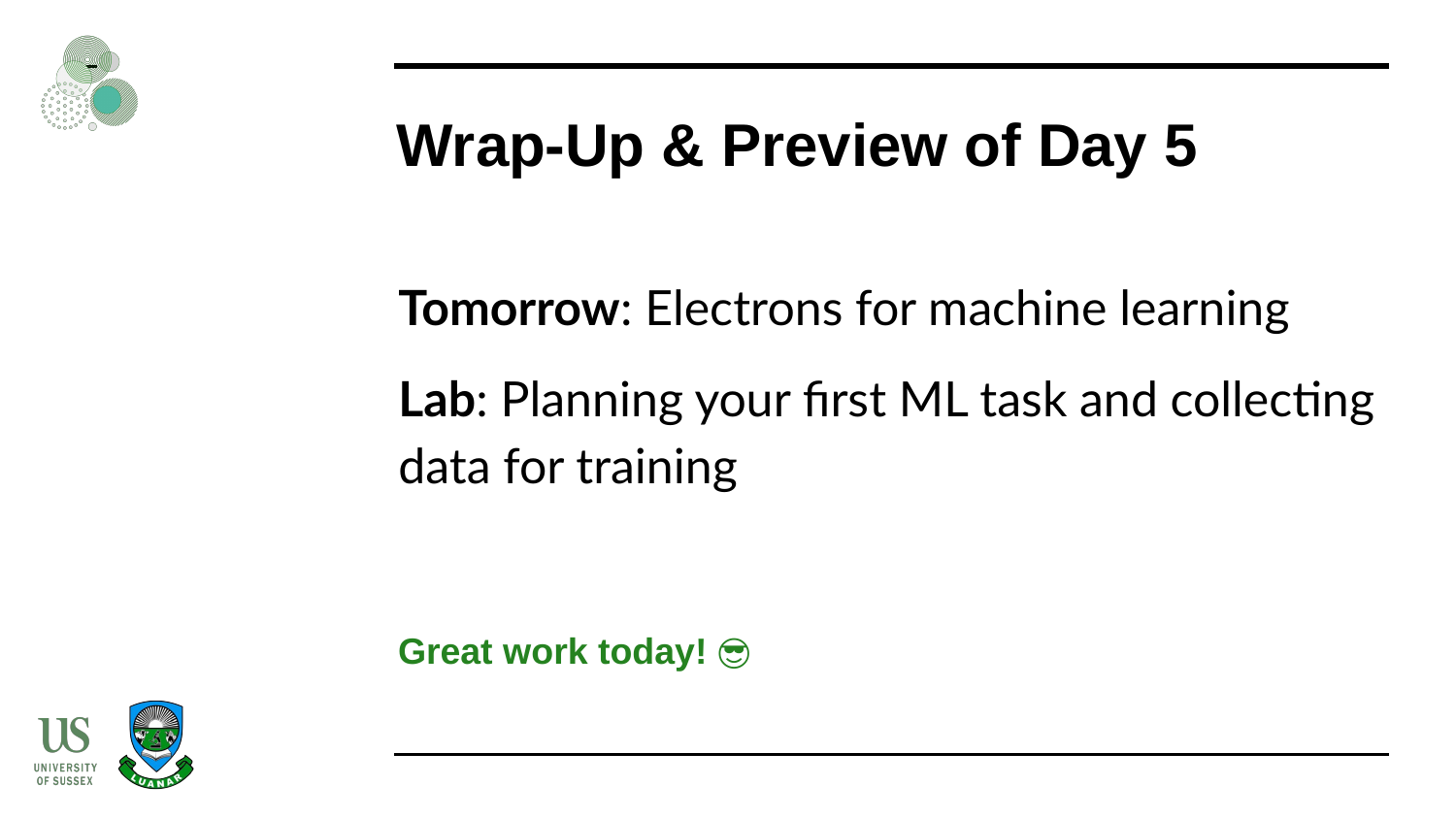

# Wrap-Up & Preview of Day 5
Tomorrow: Electrons for machine learning
Lab: Planning your first ML task and collecting data for training
Great work today! 😎